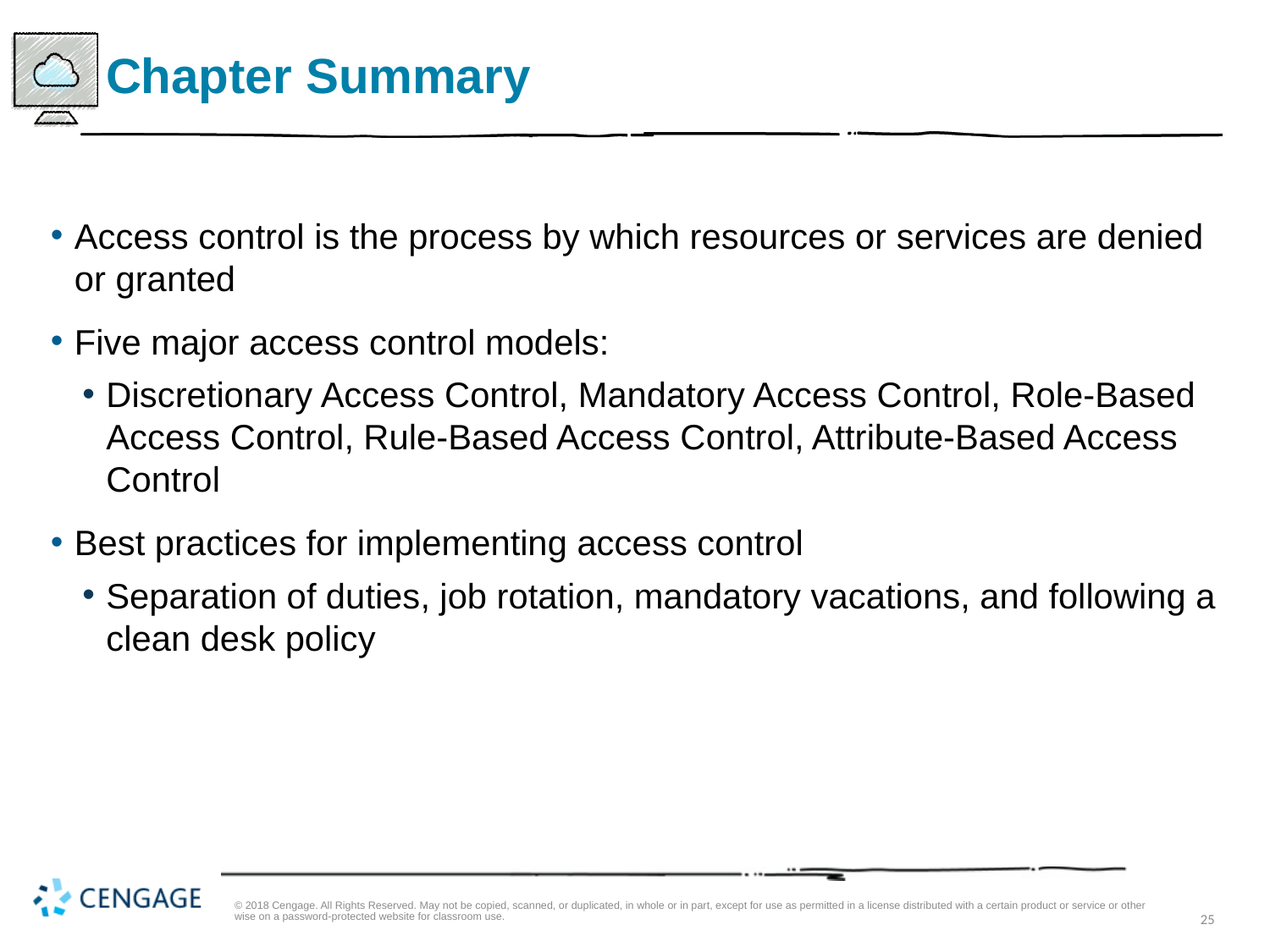

# Chapter Summary
Access control is the process by which resources or services are denied or granted
Five major access control models:
Discretionary Access Control, Mandatory Access Control, Role-Based Access Control, Rule-Based Access Control, Attribute-Based Access Control
Best practices for implementing access control
Separation of duties, job rotation, mandatory vacations, and following a clean desk policy
© 2018 Cengage. All Rights Reserved. May not be copied, scanned, or duplicated, in whole or in part, except for use as permitted in a license distributed with a certain product or service or otherwise on a password-protected website for classroom use.